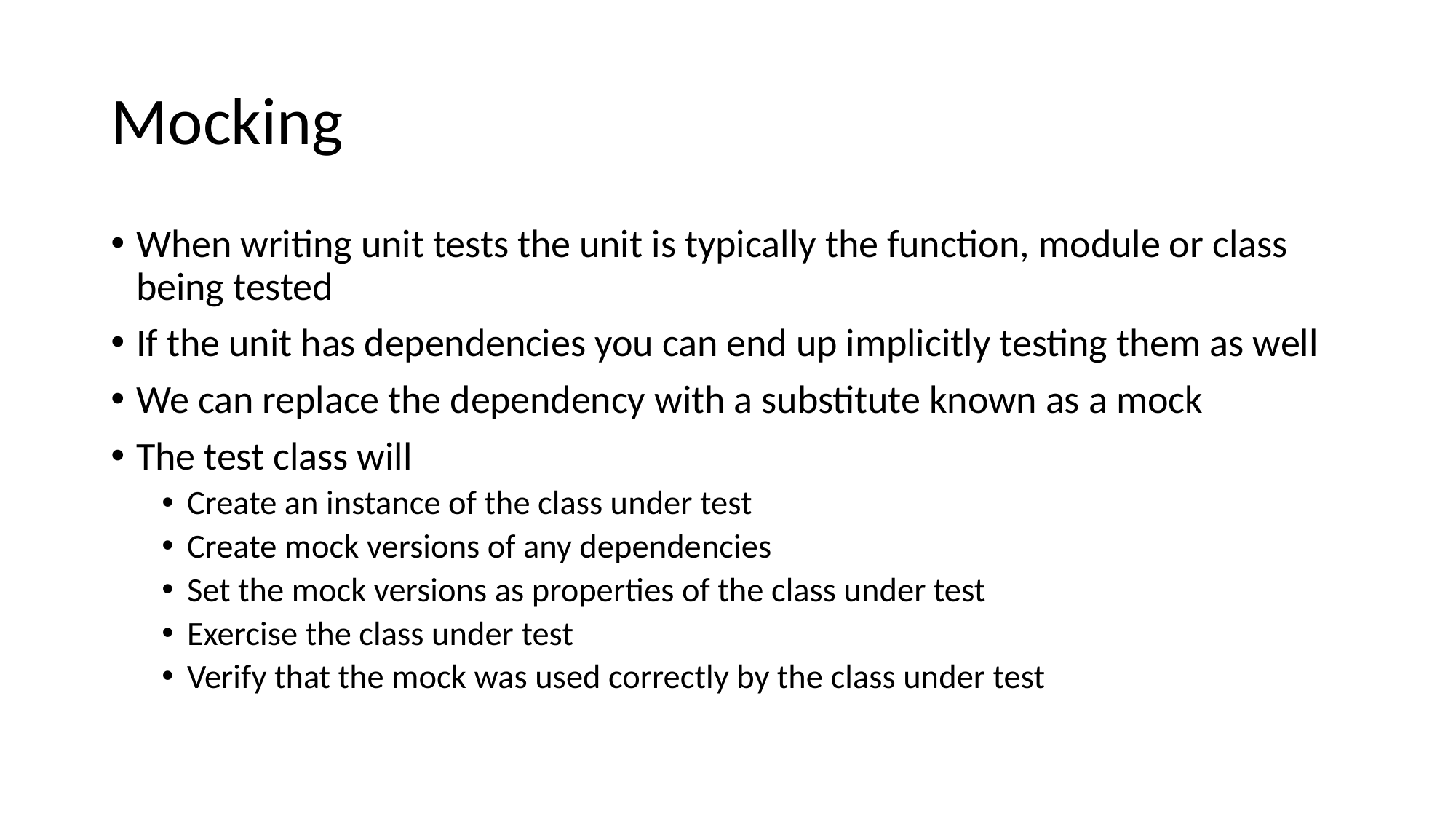

# Mocking
When writing unit tests the unit is typically the function, module or class being tested
If the unit has dependencies you can end up implicitly testing them as well
We can replace the dependency with a substitute known as a mock
The test class will
Create an instance of the class under test
Create mock versions of any dependencies
Set the mock versions as properties of the class under test
Exercise the class under test
Verify that the mock was used correctly by the class under test